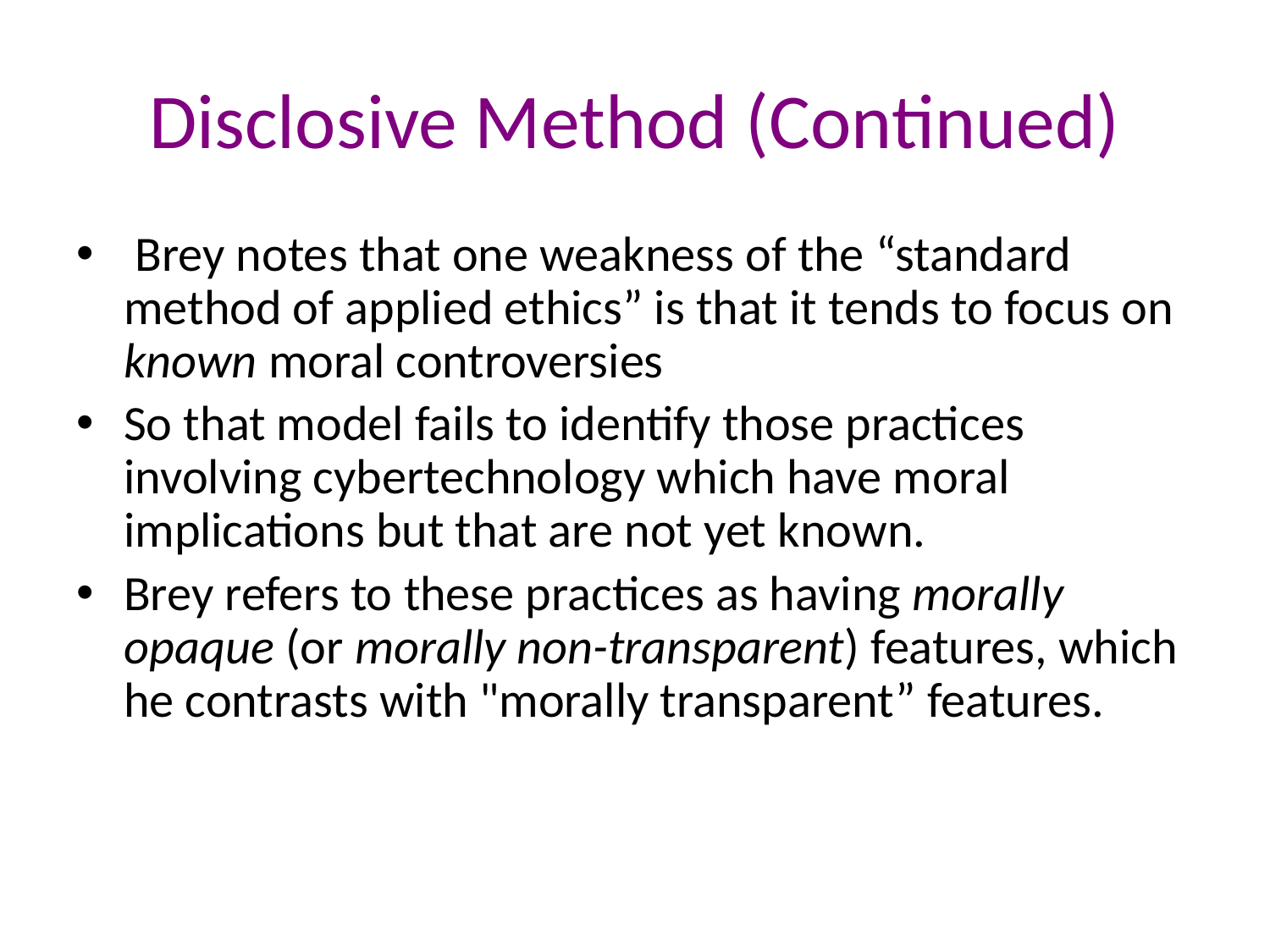

# Disclosive Method (Continued)
 Brey notes that one weakness of the “standard method of applied ethics” is that it tends to focus on known moral controversies
So that model fails to identify those practices involving cybertechnology which have moral implications but that are not yet known.
Brey refers to these practices as having morally opaque (or morally non-transparent) features, which he contrasts with "morally transparent” features.